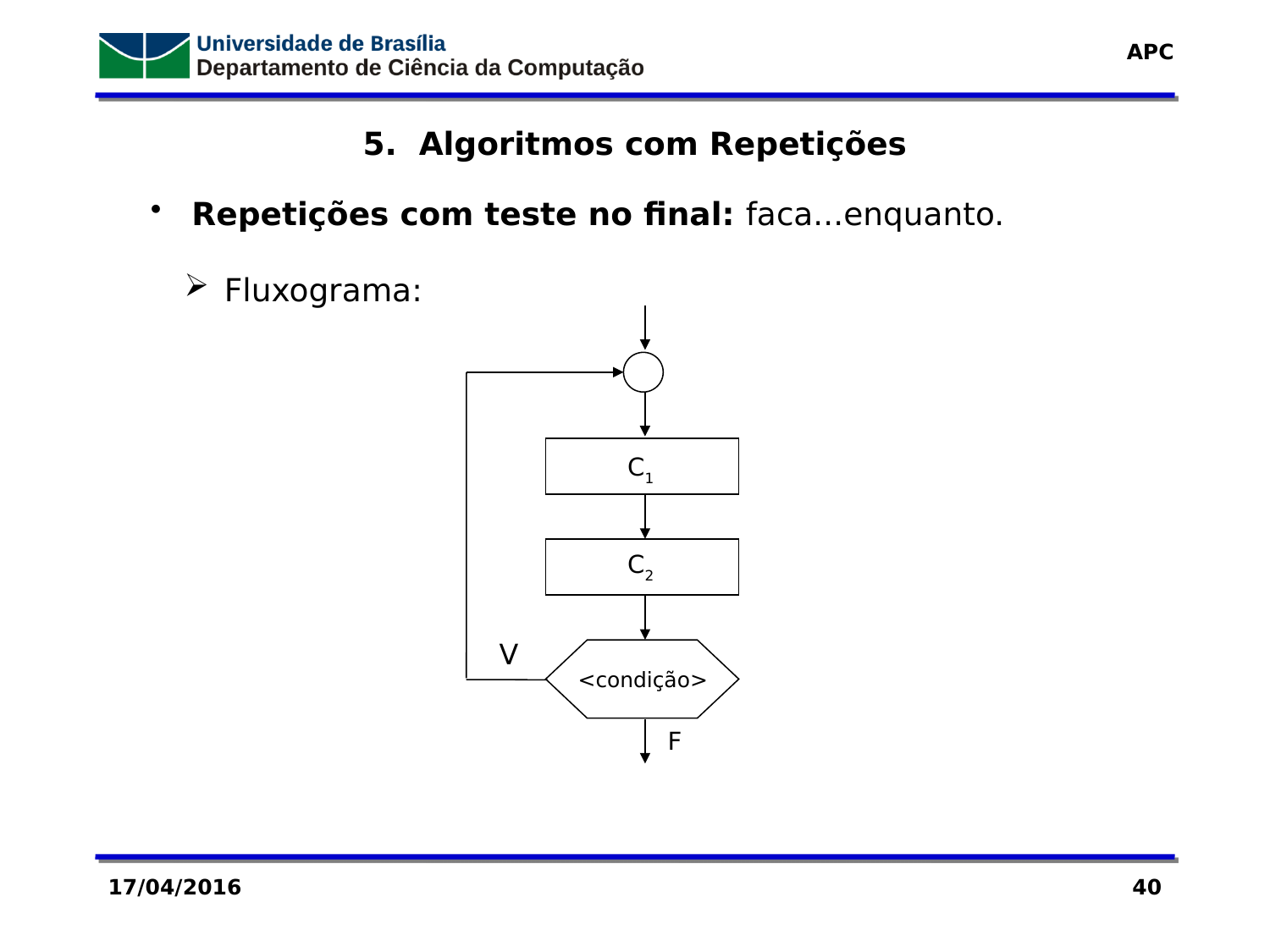

5.  Algoritmos com Repetições
 Repetições com teste no final: faca...enquanto.

 Fluxograma:

C1

C2
V

<condição>
F
17/04/2016
40